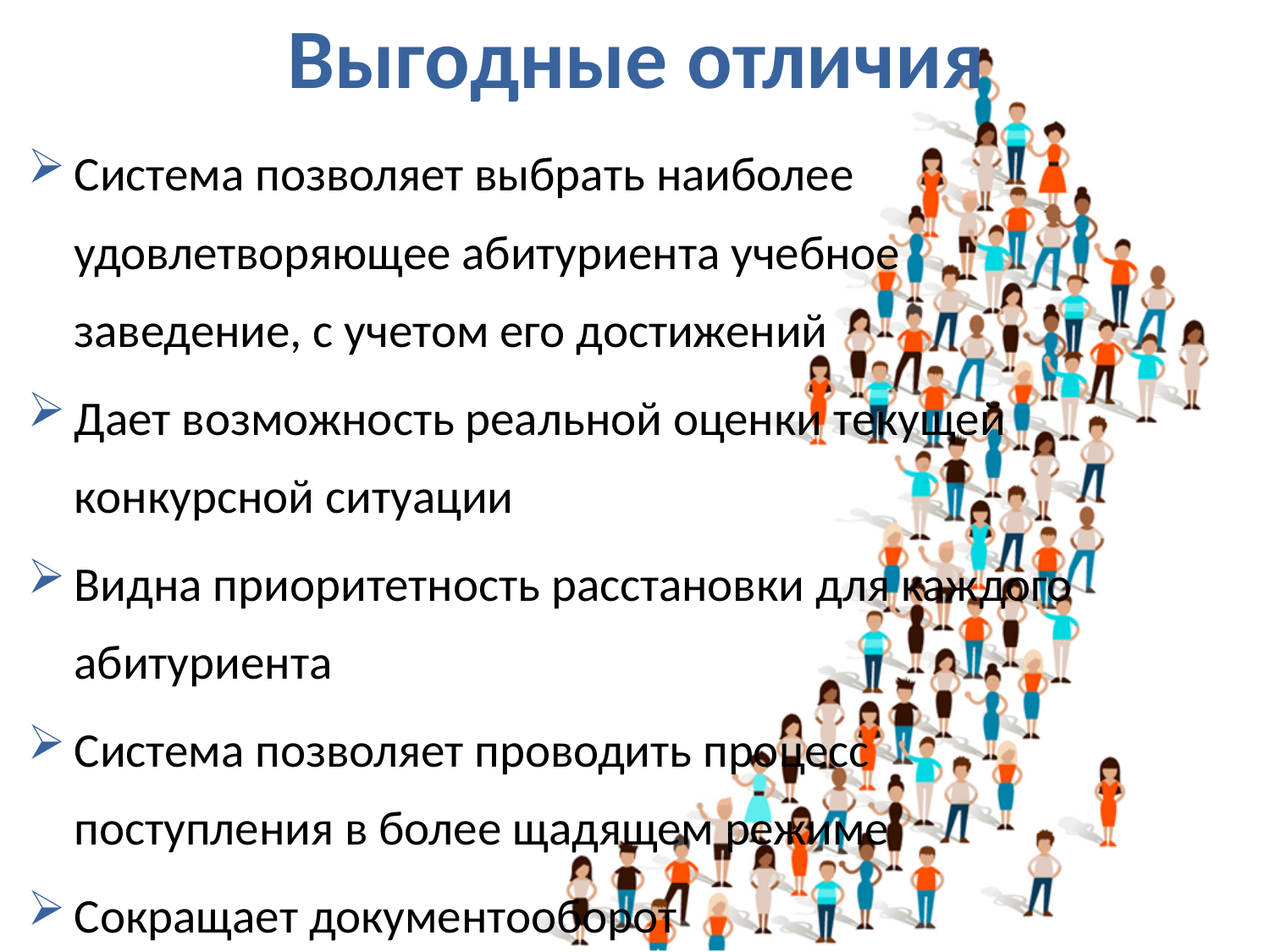

# Выгодные отличия
Система позволяет выбрать наиболее удовлетворяющее абитуриента учебное заведение, с учетом его достижений
Дает возможность реальной оценки текущей конкурсной ситуации
Видна приоритетность расстановки для каждого абитуриента
Система позволяет проводить процесс поступления в более щадящем режиме
Сокращает документооборот